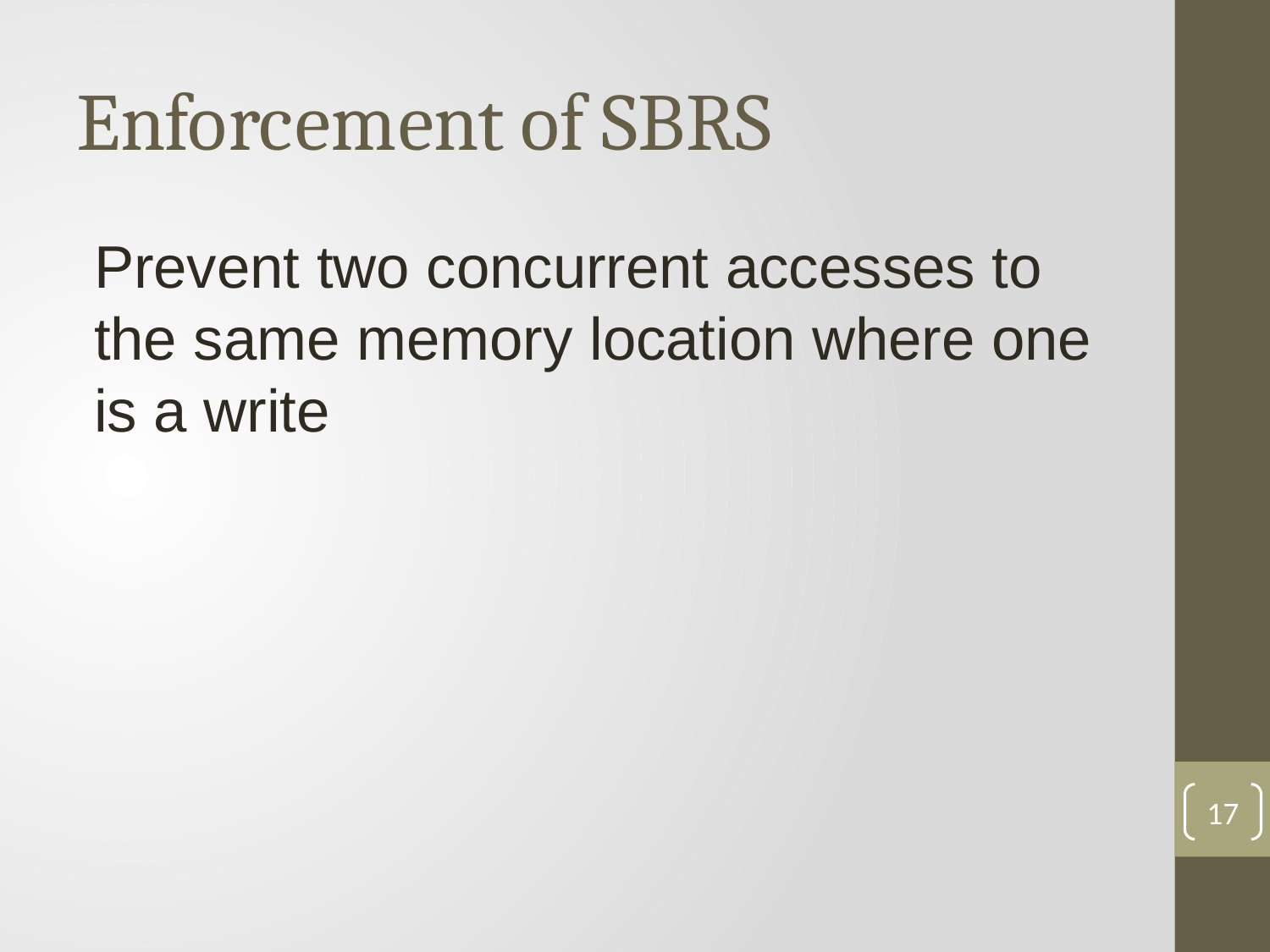

# Enforcement of SBRS
Prevent two concurrent accesses to the same memory location where one is a write
17